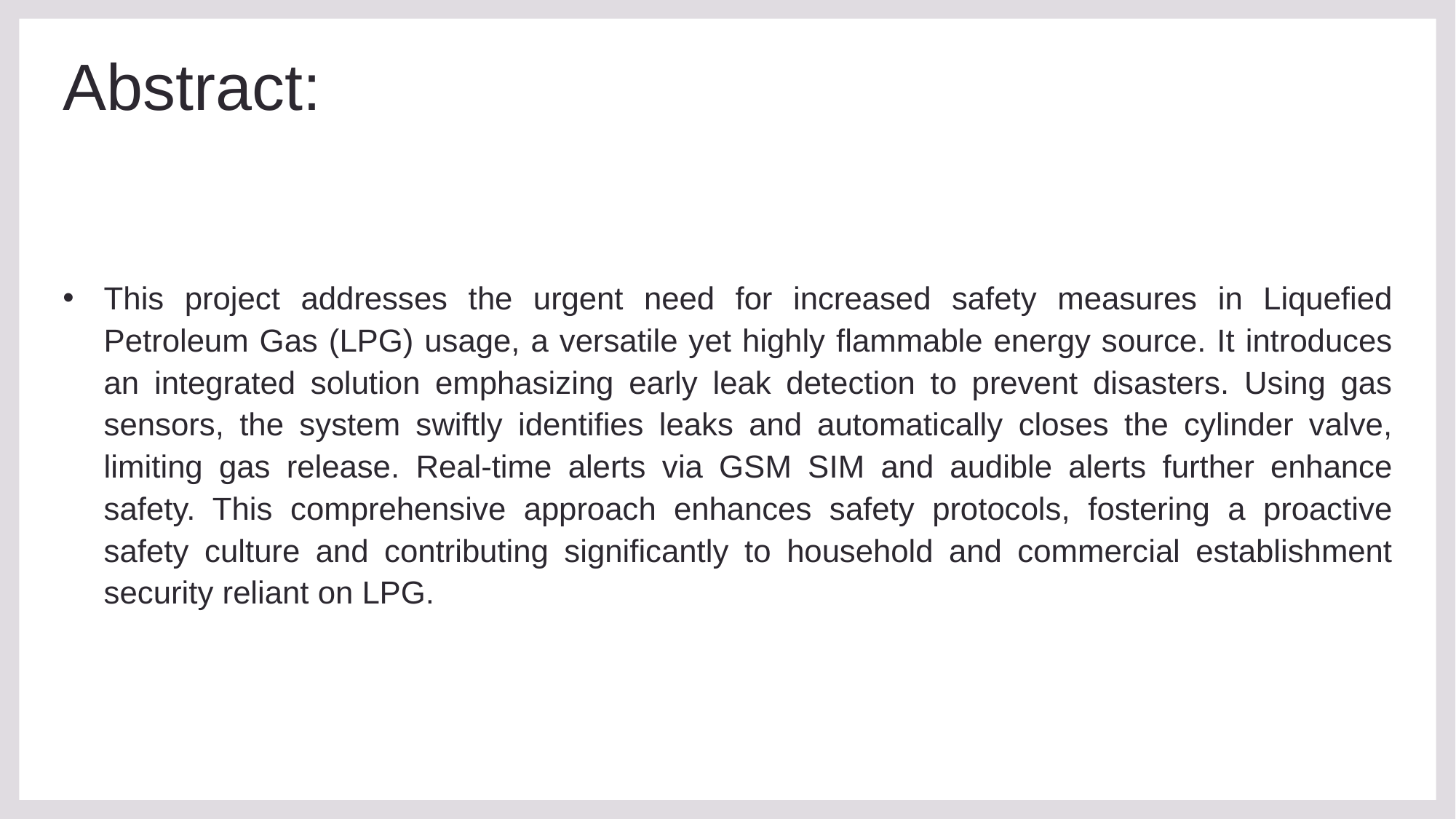

# Abstract:
This project addresses the urgent need for increased safety measures in Liquefied Petroleum Gas (LPG) usage, a versatile yet highly flammable energy source. It introduces an integrated solution emphasizing early leak detection to prevent disasters. Using gas sensors, the system swiftly identifies leaks and automatically closes the cylinder valve, limiting gas release. Real-time alerts via GSM SIM and audible alerts further enhance safety. This comprehensive approach enhances safety protocols, fostering a proactive safety culture and contributing significantly to household and commercial establishment security reliant on LPG.